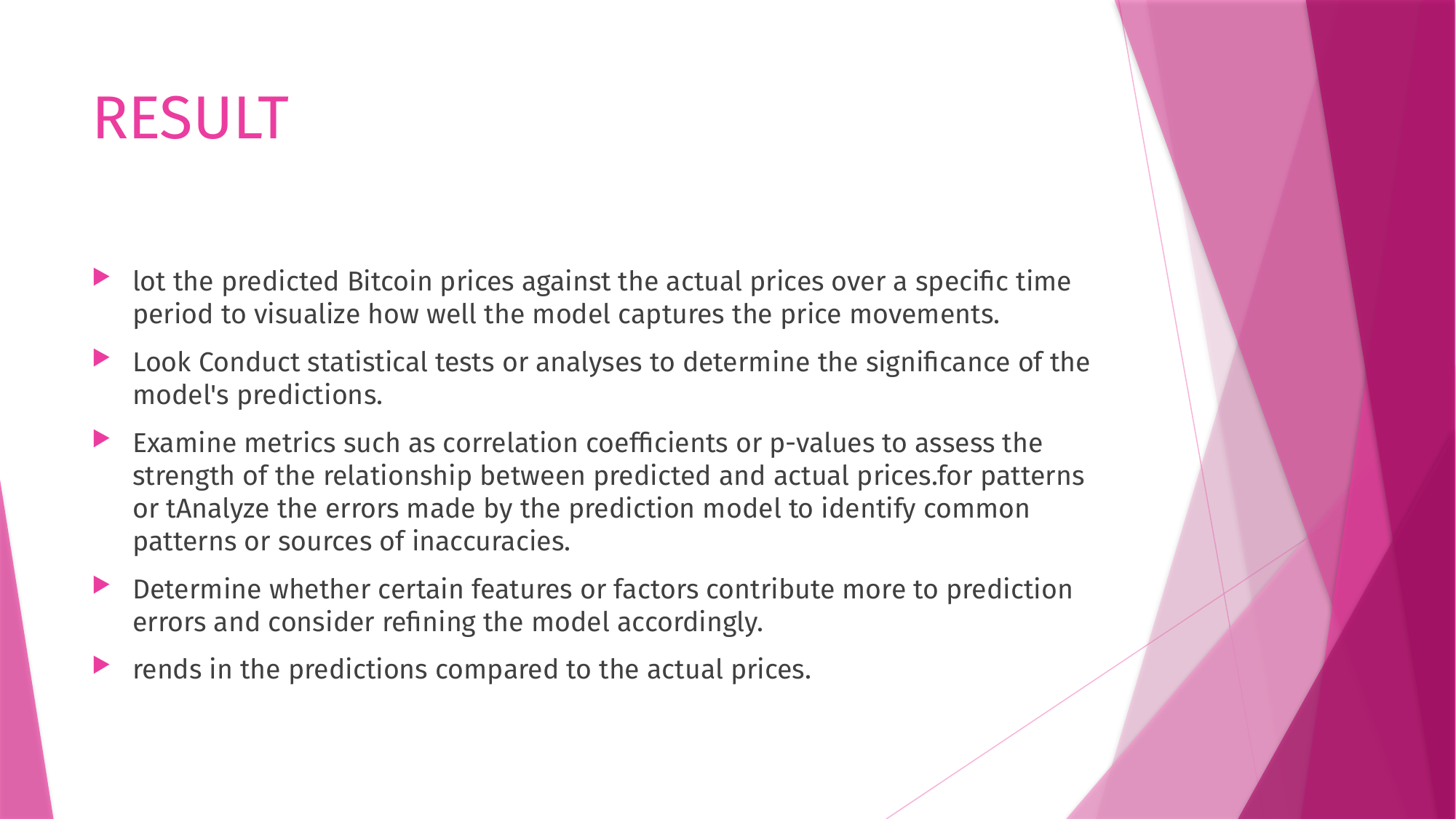

# RESULT
lot the predicted Bitcoin prices against the actual prices over a specific time period to visualize how well the model captures the price movements.
Look Conduct statistical tests or analyses to determine the significance of the model's predictions.
Examine metrics such as correlation coefficients or p-values to assess the strength of the relationship between predicted and actual prices.for patterns or tAnalyze the errors made by the prediction model to identify common patterns or sources of inaccuracies.
Determine whether certain features or factors contribute more to prediction errors and consider refining the model accordingly.
rends in the predictions compared to the actual prices.